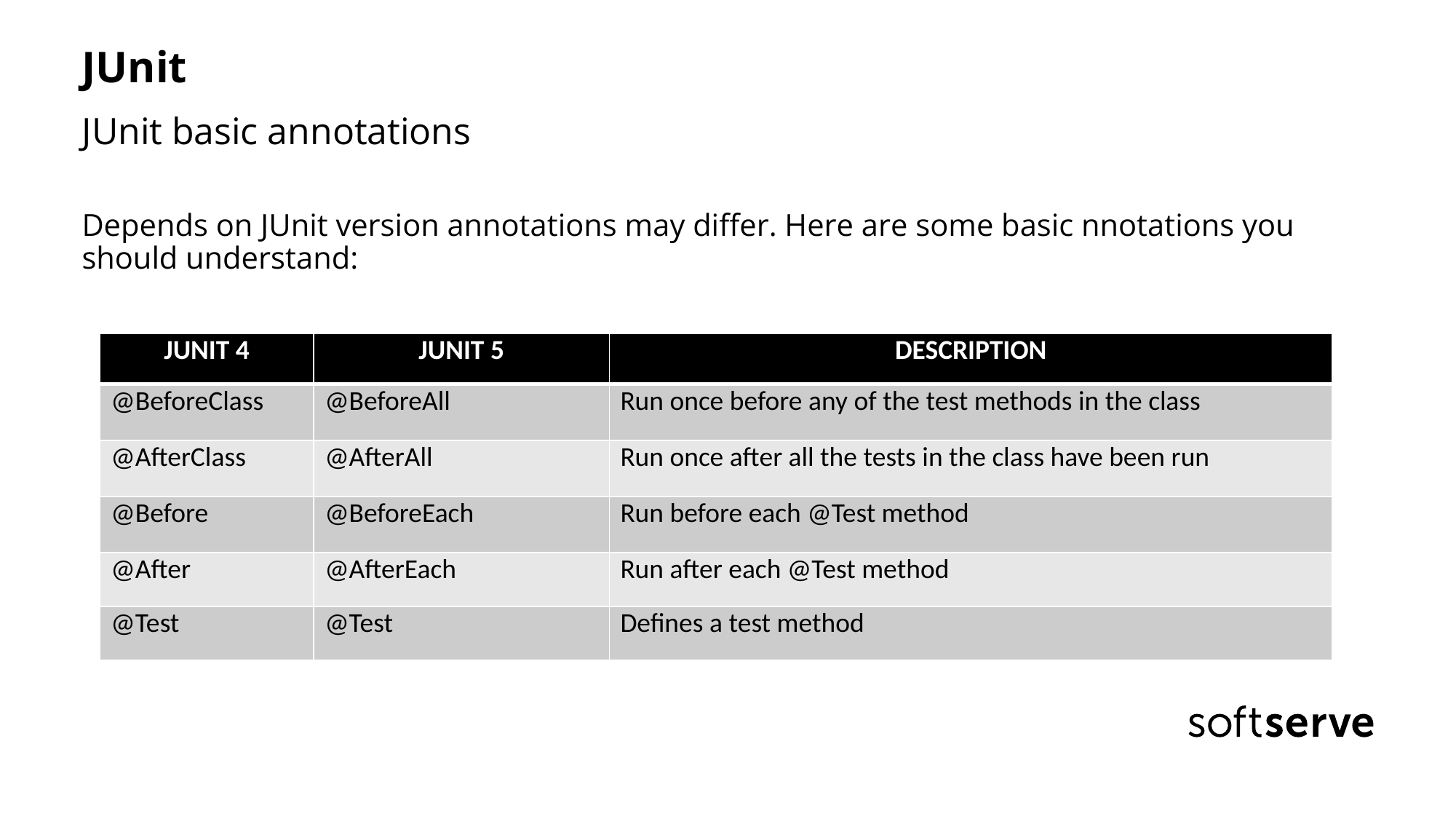

JUnit
JUnit basic annotations

Depends on JUnit version annotations may differ. Here are some basic nnotations you should understand:
| JUNIT 4 | JUNIT 5 | DESCRIPTION |
| --- | --- | --- |
| @BeforeClass | @BeforeAll | Run once before any of the test methods in the class |
| @AfterClass | @AfterAll | Run once after all the tests in the class have been run |
| @Before | @BeforeEach | Run before each @Test method |
| @After | @AfterEach | Run after each @Test method |
| @Test | @Test | Defines a test method |